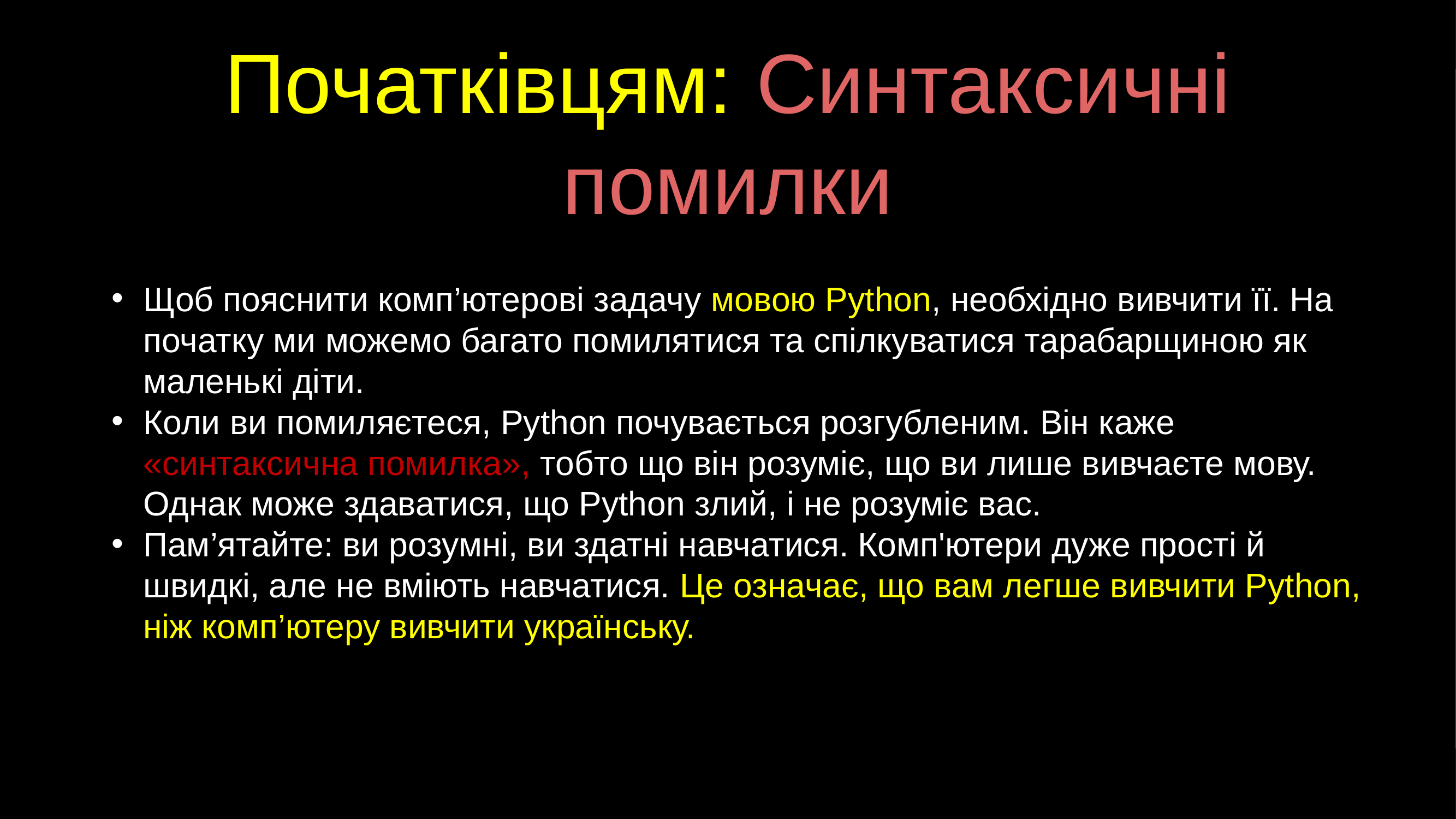

# Початківцям: Синтаксичні помилки
Щоб пояснити комп’ютерові задачу мовою Python, необхідно вивчити її. На початку ми можемо багато помилятися та спілкуватися тарабарщиною як маленькі діти.
Коли ви помиляєтеся, Python почувається розгубленим. Він каже «синтаксична помилка», тобто що він розуміє, що ви лише вивчаєте мову. Однак може здаватися, що Python злий, і не розуміє вас.
Пам’ятайте: ви розумні, ви здатні навчатися. Комп'ютери дуже прості й швидкі, але не вміють навчатися. Це означає, що вам легше вивчити Python, ніж комп’ютеру вивчити українську.